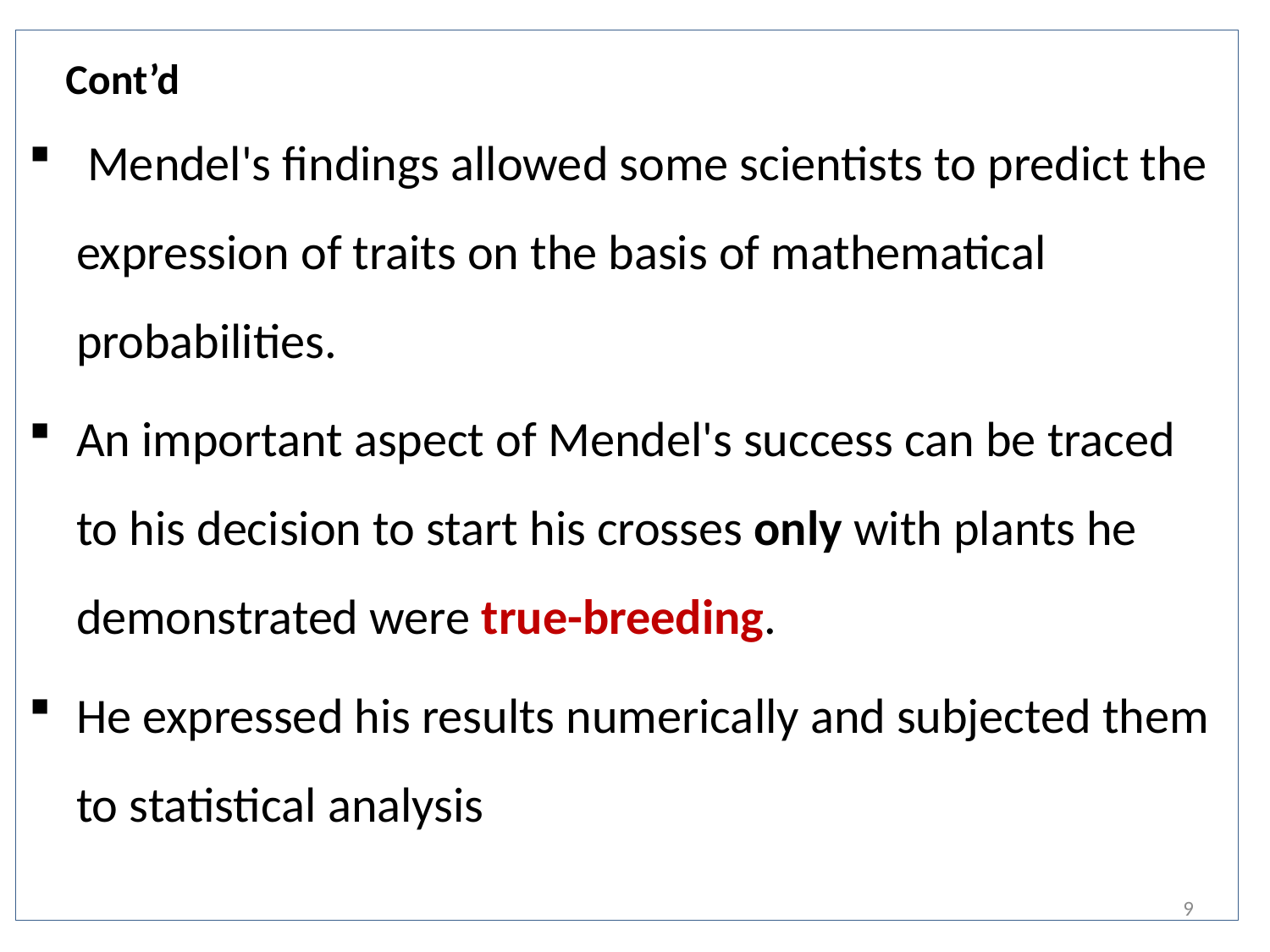

# Cont’d
 Mendel's findings allowed some scientists to predict the expression of traits on the basis of mathematical probabilities.
An important aspect of Mendel's success can be traced to his decision to start his crosses only with plants he demonstrated were true-breeding.
He expressed his results numerically and subjected them to statistical analysis
9